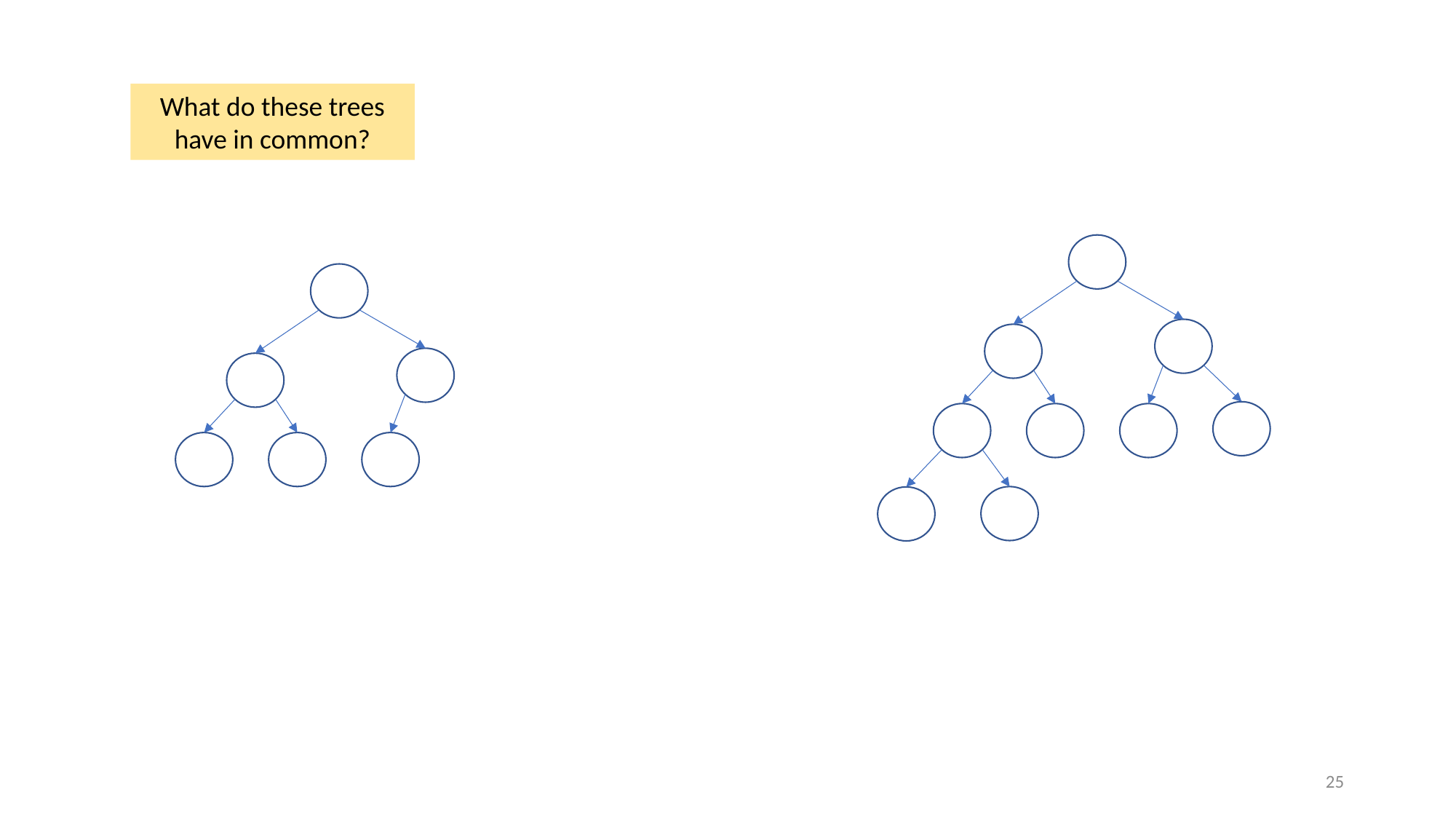

What do these trees have in common?

25